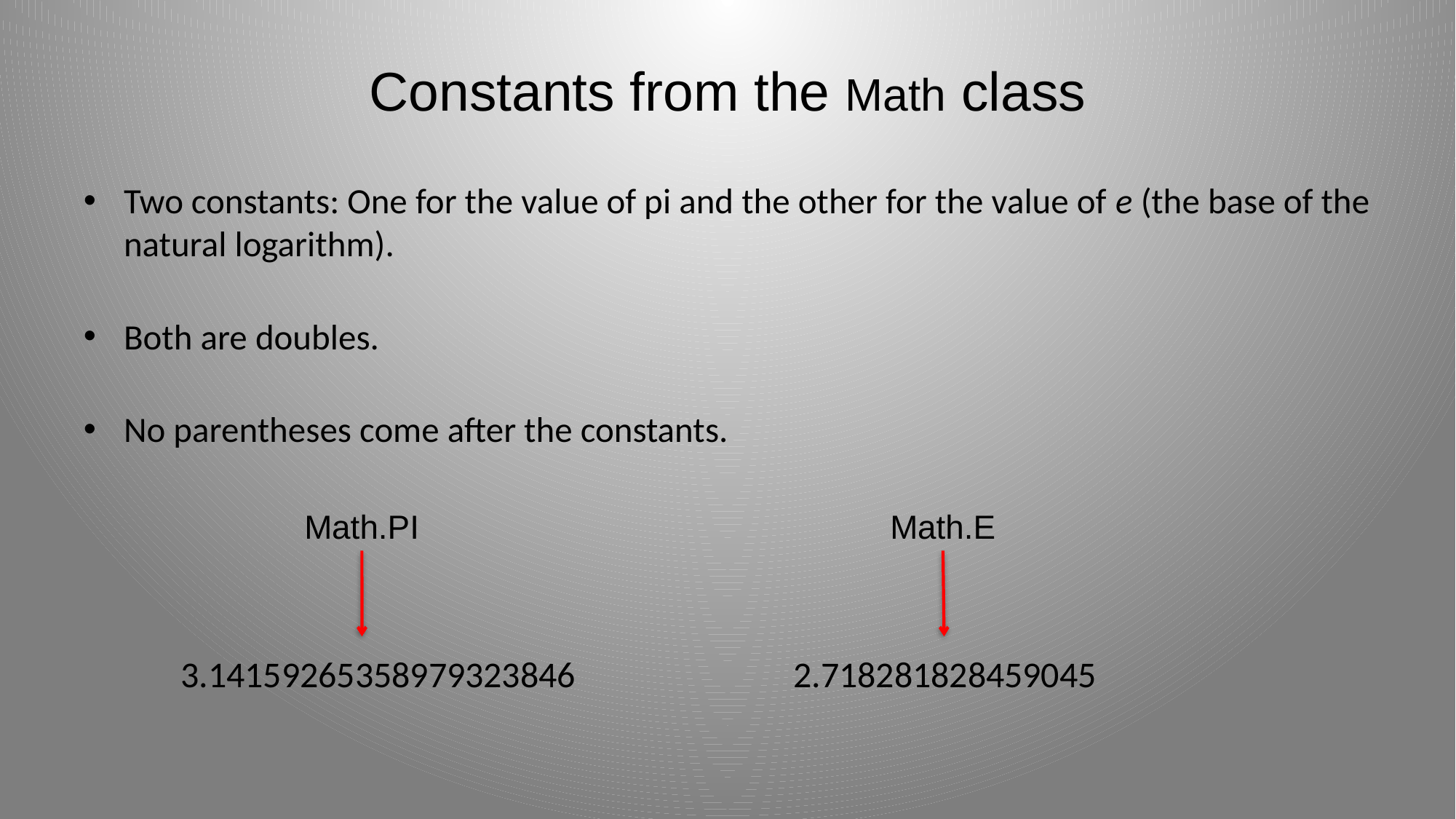

# Constants from the Math class
Two constants: One for the value of pi and the other for the value of e (the base of the natural logarithm).
Both are doubles.
No parentheses come after the constants.
Math.PI
Math.E
3.14159265358979323846
2.718281828459045